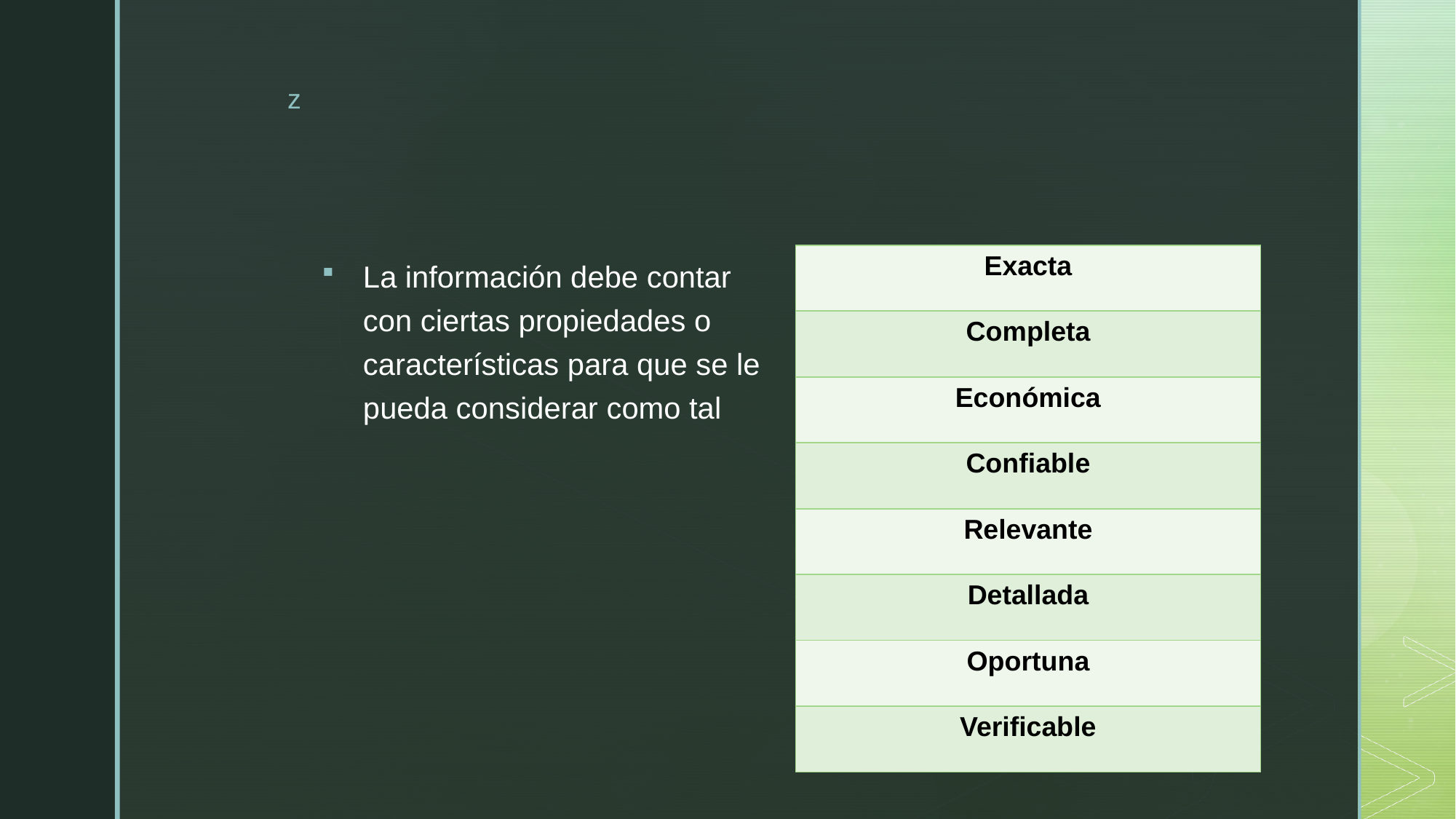

#
La información debe contar con ciertas propiedades o características para que se le pueda considerar como tal
| Exacta |
| --- |
| Completa |
| Económica |
| Confiable |
| Relevante |
| Detallada |
| Oportuna |
| Verificable |